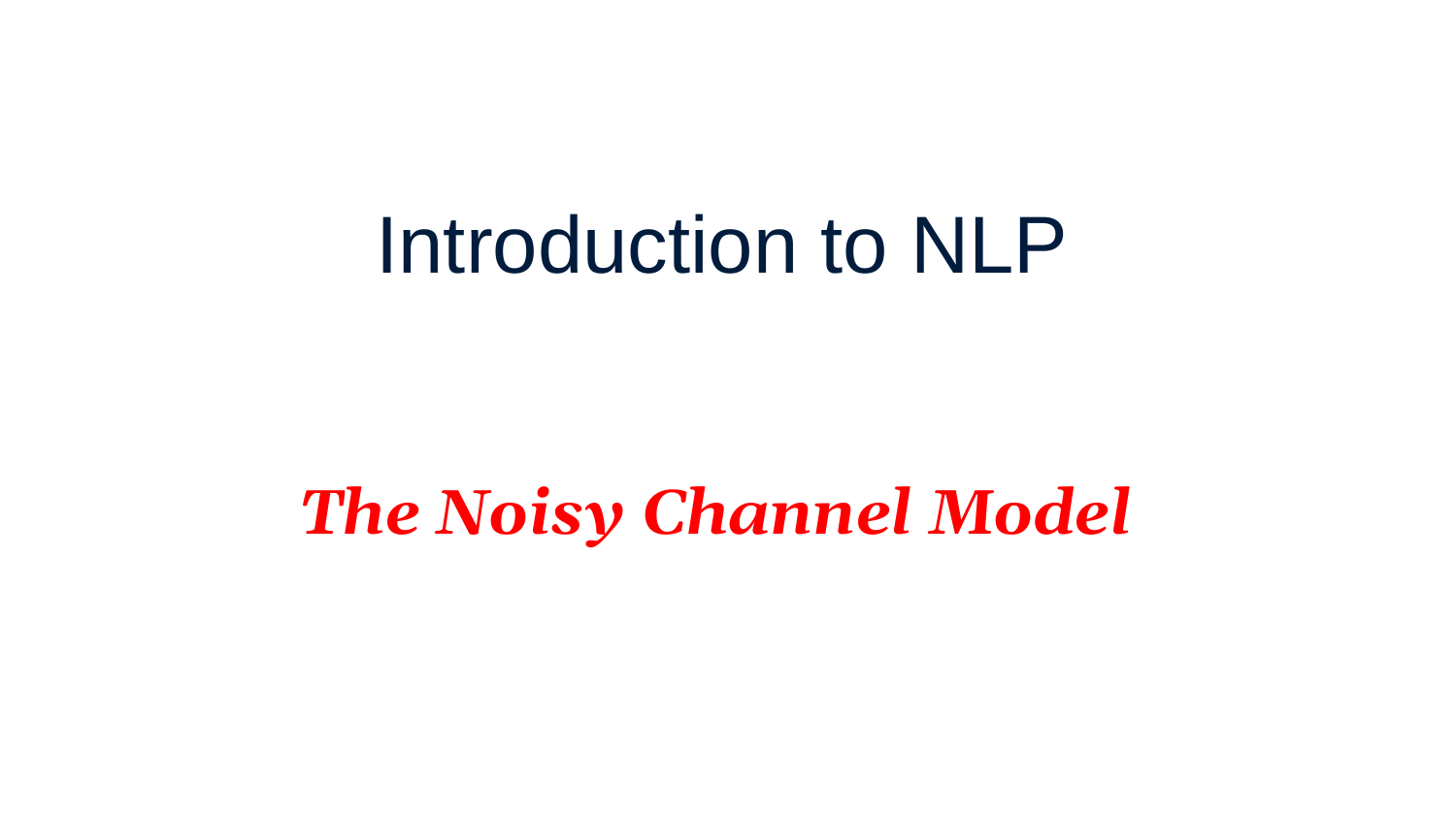

# Introduction to NLP
The Noisy Channel Model